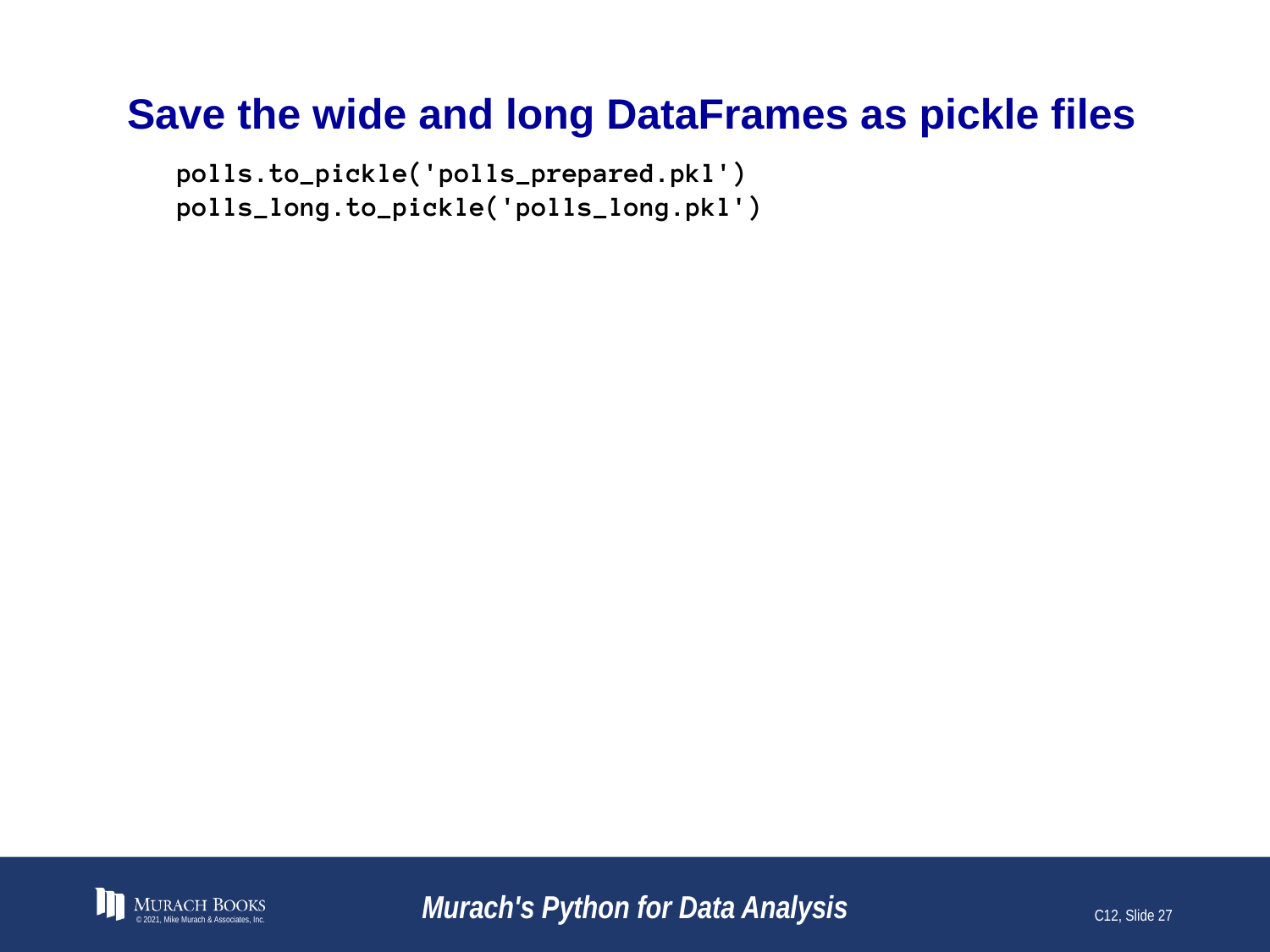

# Save the wide and long DataFrames as pickle files
polls.to_pickle('polls_prepared.pkl')
polls_long.to_pickle('polls_long.pkl')

© 2021, Mike Murach & Associates, Inc.
Murach's Python for Data Analysis

C12, Slide 27